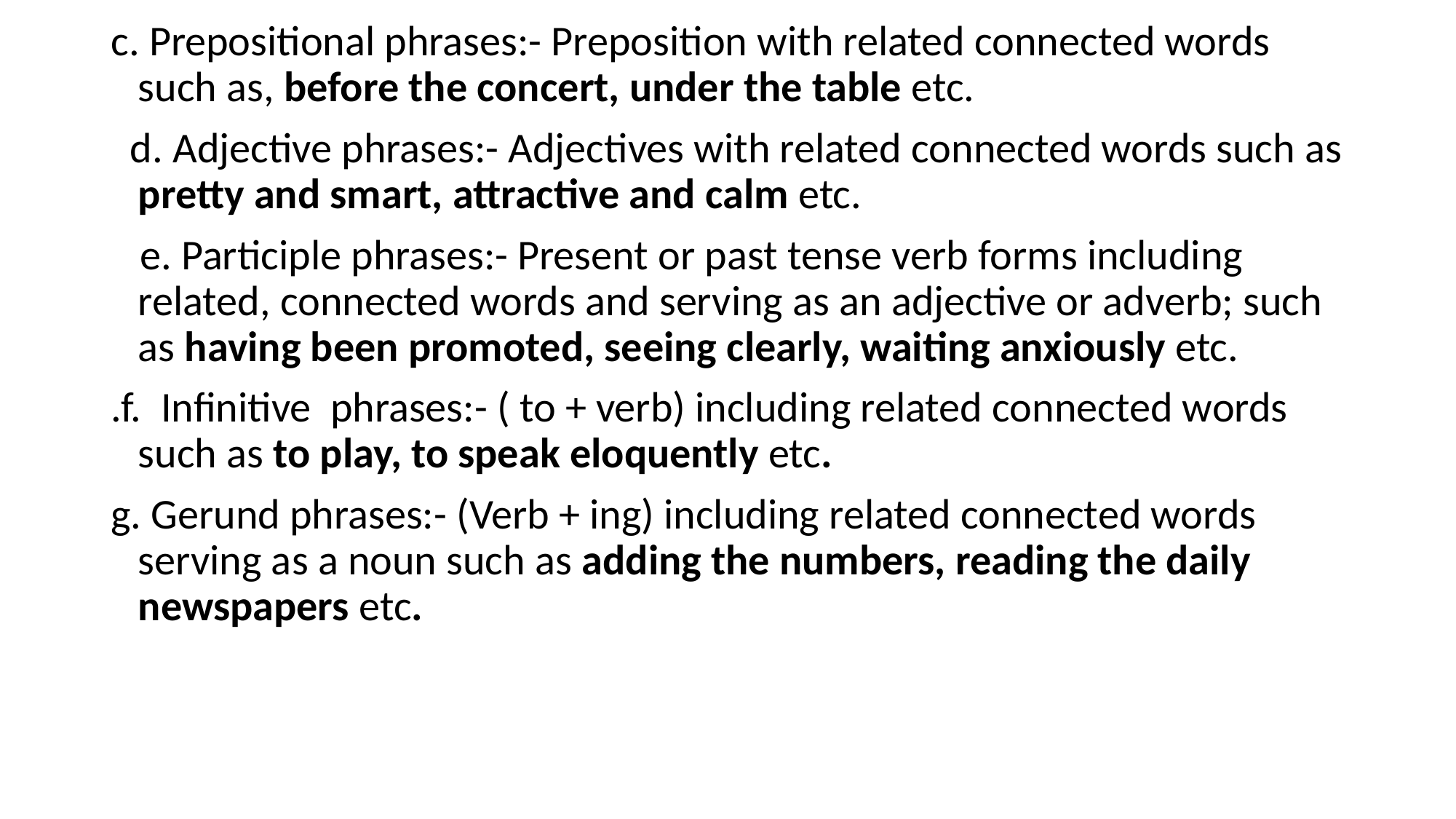

c. Prepositional phrases:- Preposition with related connected words such as, before the concert, under the table etc.
  d. Adjective phrases:- Adjectives with related connected words such as pretty and smart, attractive and calm etc.
   e. Participle phrases:- Present or past tense verb forms including related, connected words and serving as an adjective or adverb; such as having been promoted, seeing clearly, waiting anxiously etc.
.f.  Infinitive  phrases:- ( to + verb) including related connected words such as to play, to speak eloquently etc.
g. Gerund phrases:- (Verb + ing) including related connected words serving as a noun such as adding the numbers, reading the daily newspapers etc.